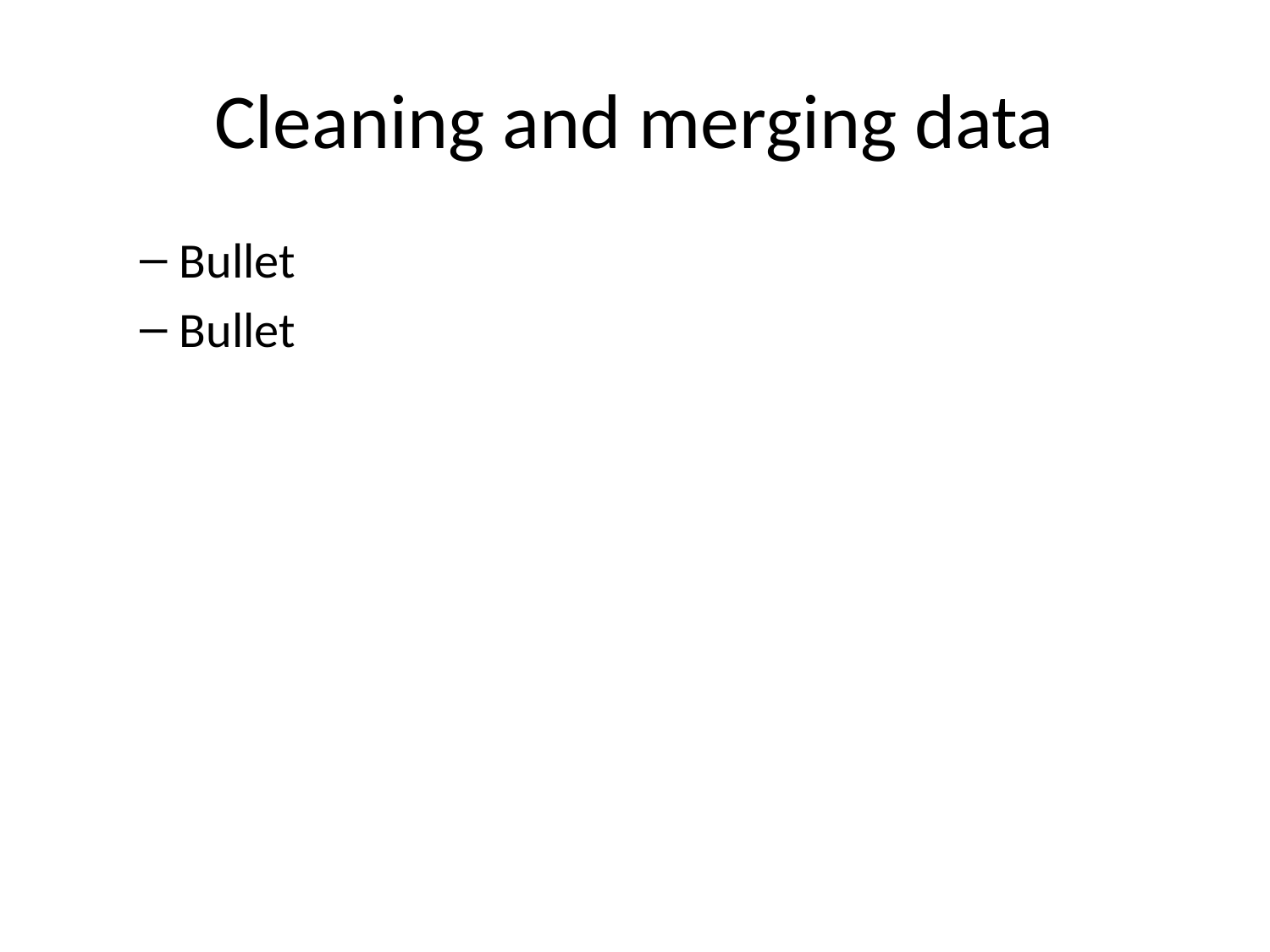

# Cleaning and merging data
Bullet
Bullet